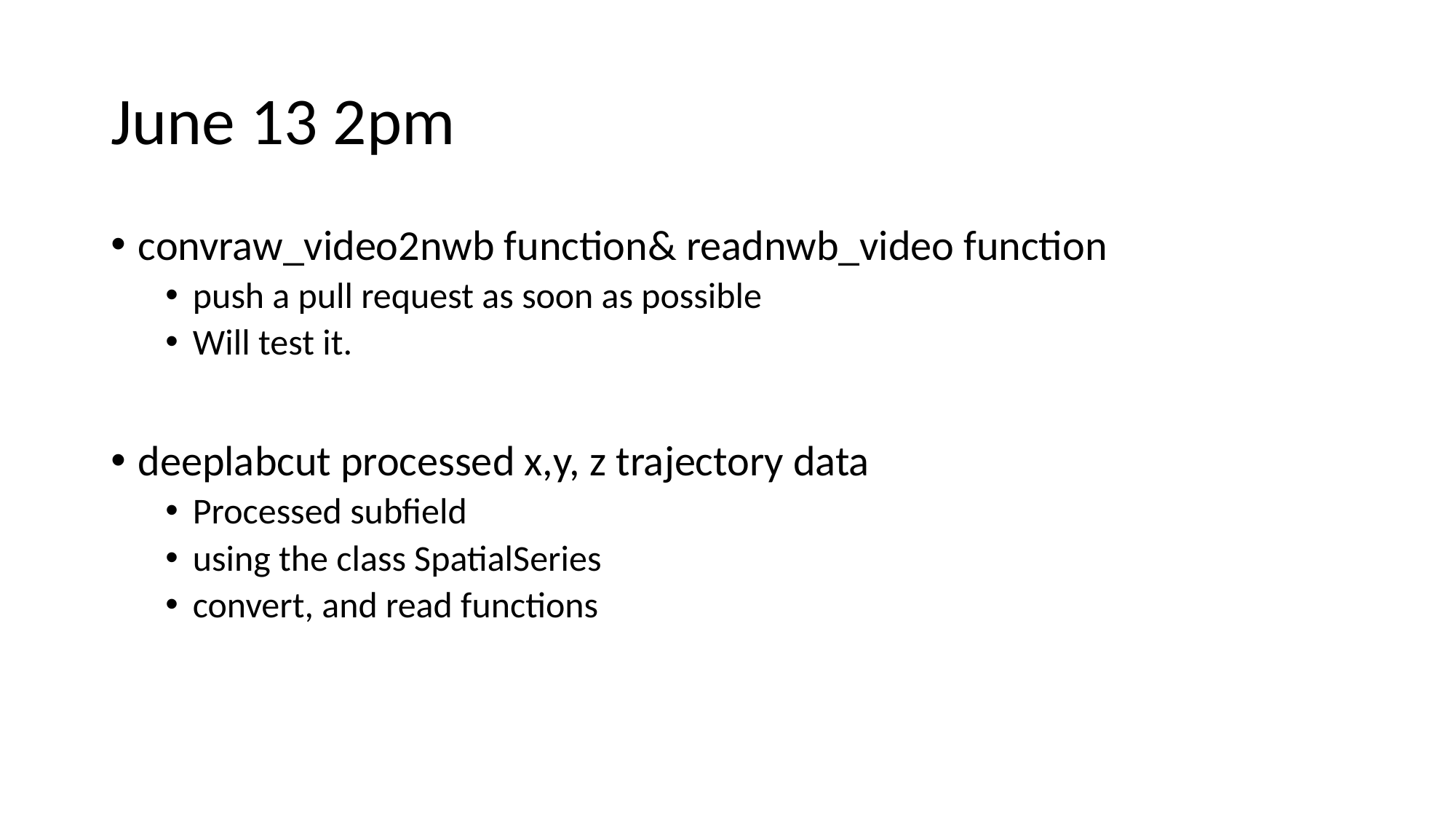

# June 13 2pm
convraw_video2nwb function& readnwb_video function
push a pull request as soon as possible
Will test it.

deeplabcut processed x,y, z trajectory data
Processed subfield
using the class SpatialSeries
convert, and read functions